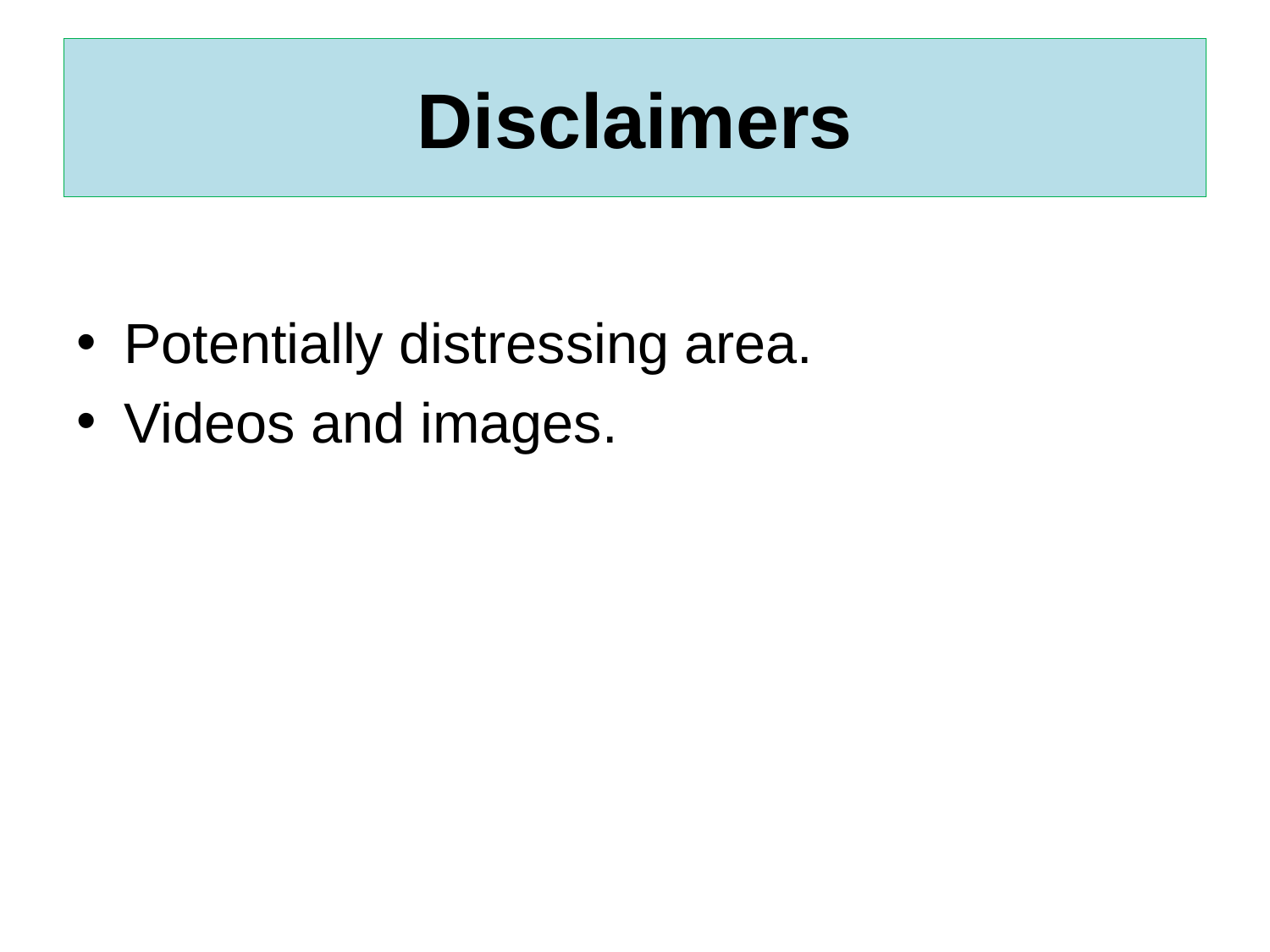

# Disclaimers

Potentially distressing area.
Videos and images.